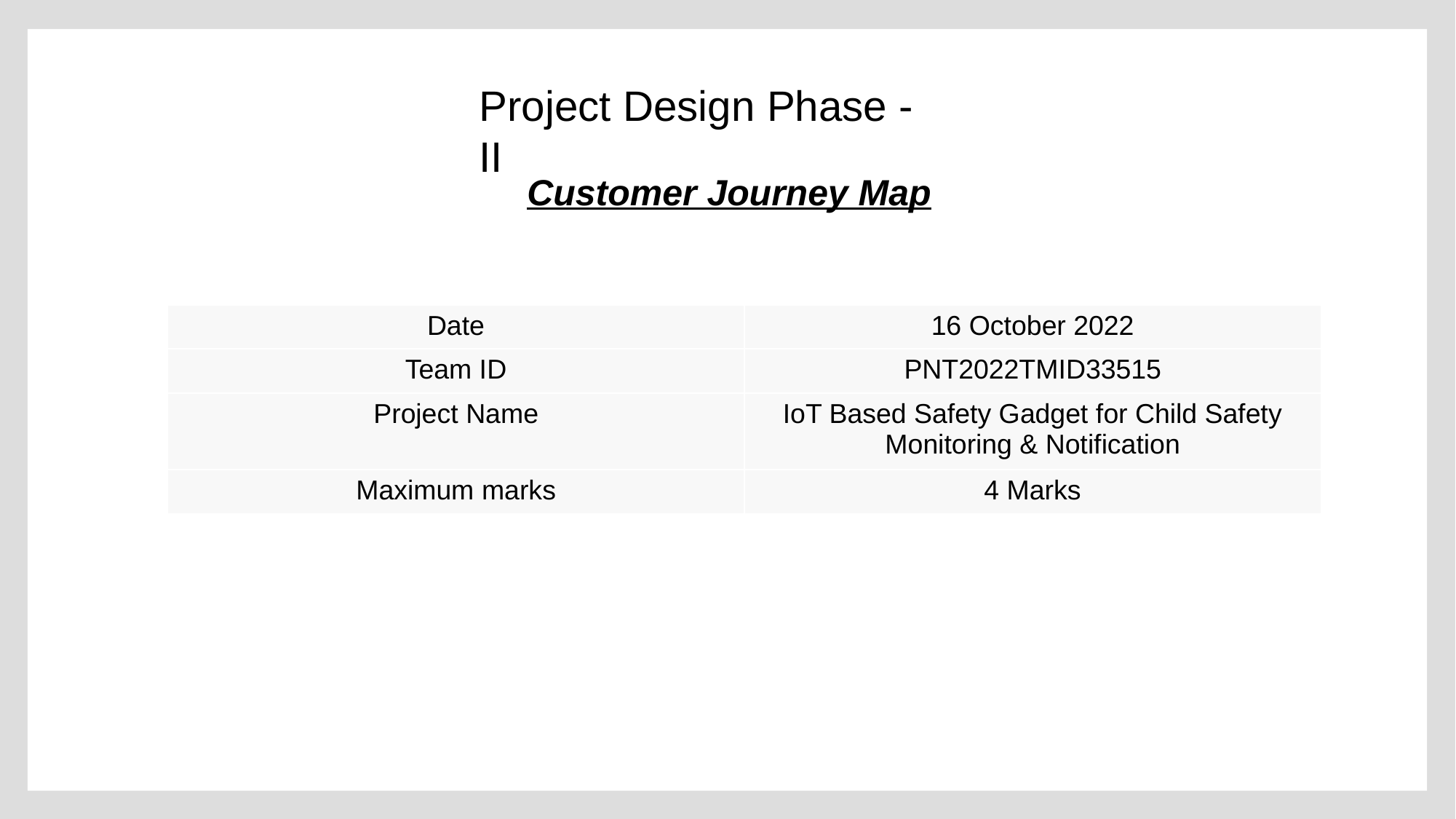

Project Design Phase - II
Customer Journey Map
| Date | 16 October 2022 |
| --- | --- |
| Team ID | PNT2022TMID33515 |
| Project Name | IoT Based Safety Gadget for Child Safety Monitoring & Notification |
| Maximum marks | 4 Marks |